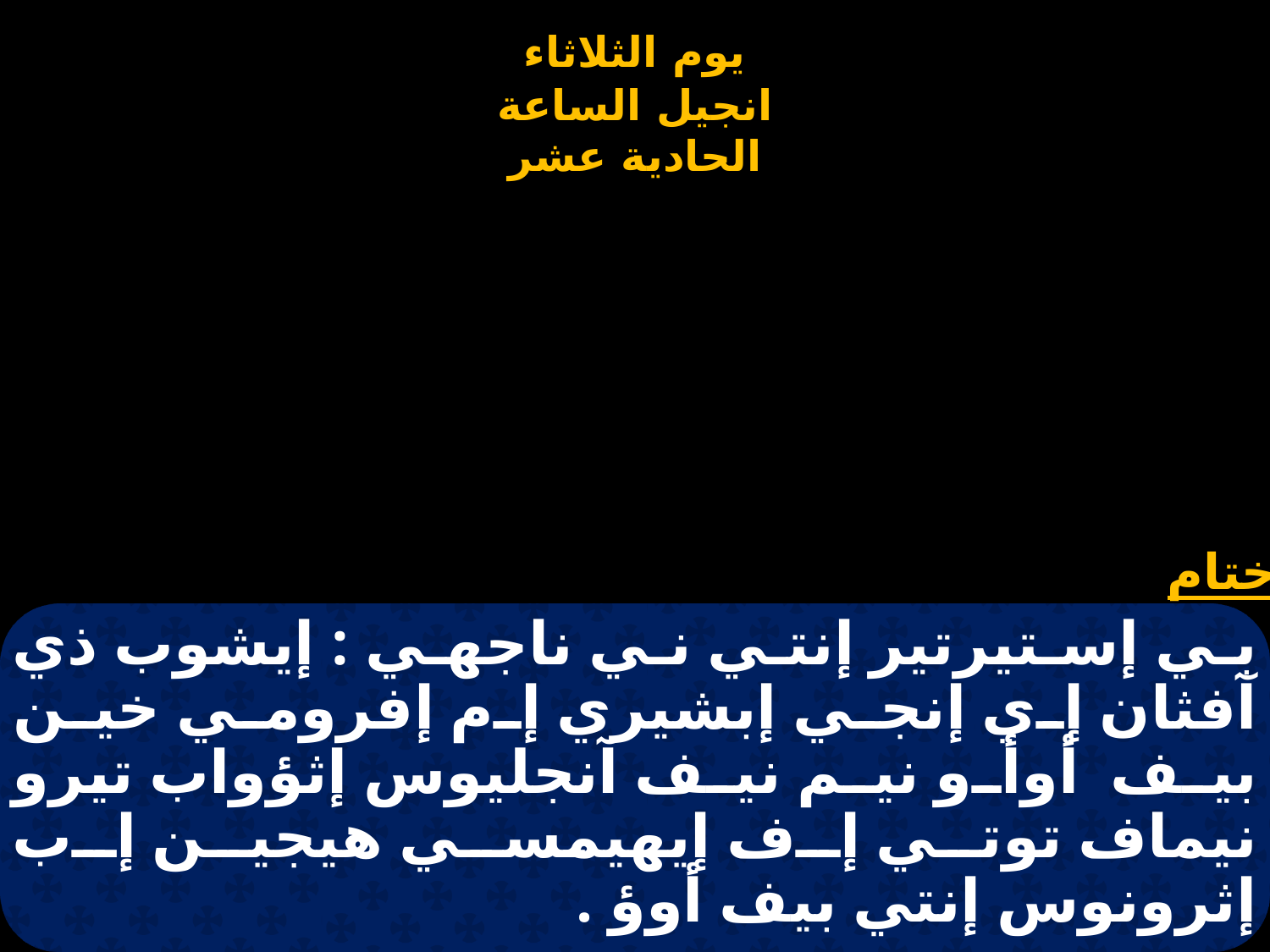

# بي إستيرتير إنتي ني ناجهي : إيشوب ذي آفثان إي إنجي إبشيري إم إفرومي خين بيف  أوأو نيم نيف آنجليوس إثؤواب تيرو نيماف توتي إف إيهيمسي هيجين إب إثرونوس إنتي بيف أوؤ .